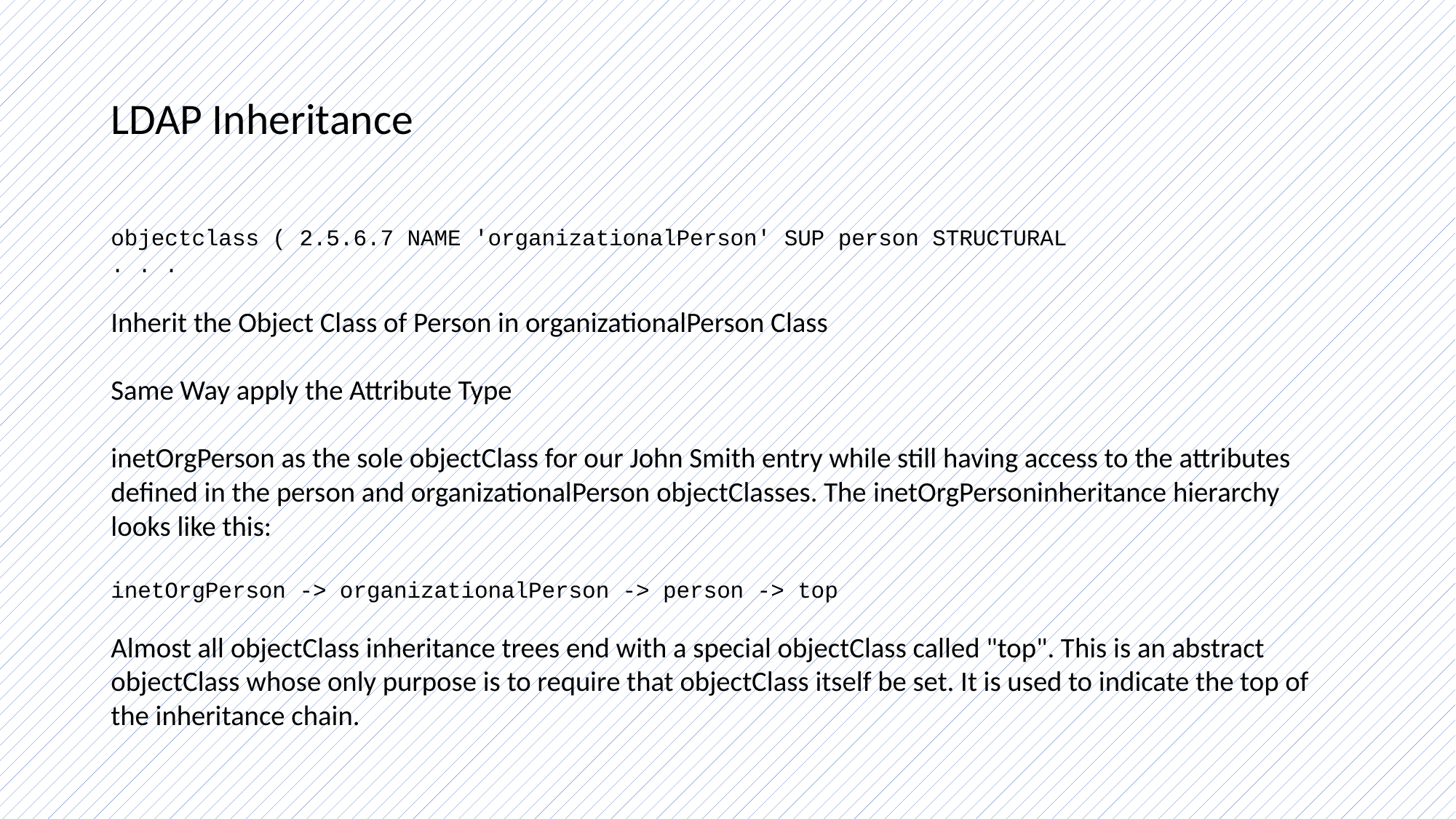

# LDAP Inheritance
objectclass ( 2.5.6.7 NAME 'organizationalPerson' SUP person STRUCTURAL
. . .

Inherit the Object Class of Person in organizationalPerson Class

Same Way apply the Attribute Type

inetOrgPerson as the sole objectClass for our John Smith entry while still having access to the attributes defined in the person and organizationalPerson objectClasses. The inetOrgPersoninheritance hierarchy looks like this:

inetOrgPerson -> organizationalPerson -> person -> top

Almost all objectClass inheritance trees end with a special objectClass called "top". This is an abstract objectClass whose only purpose is to require that objectClass itself be set. It is used to indicate the top of the inheritance chain.